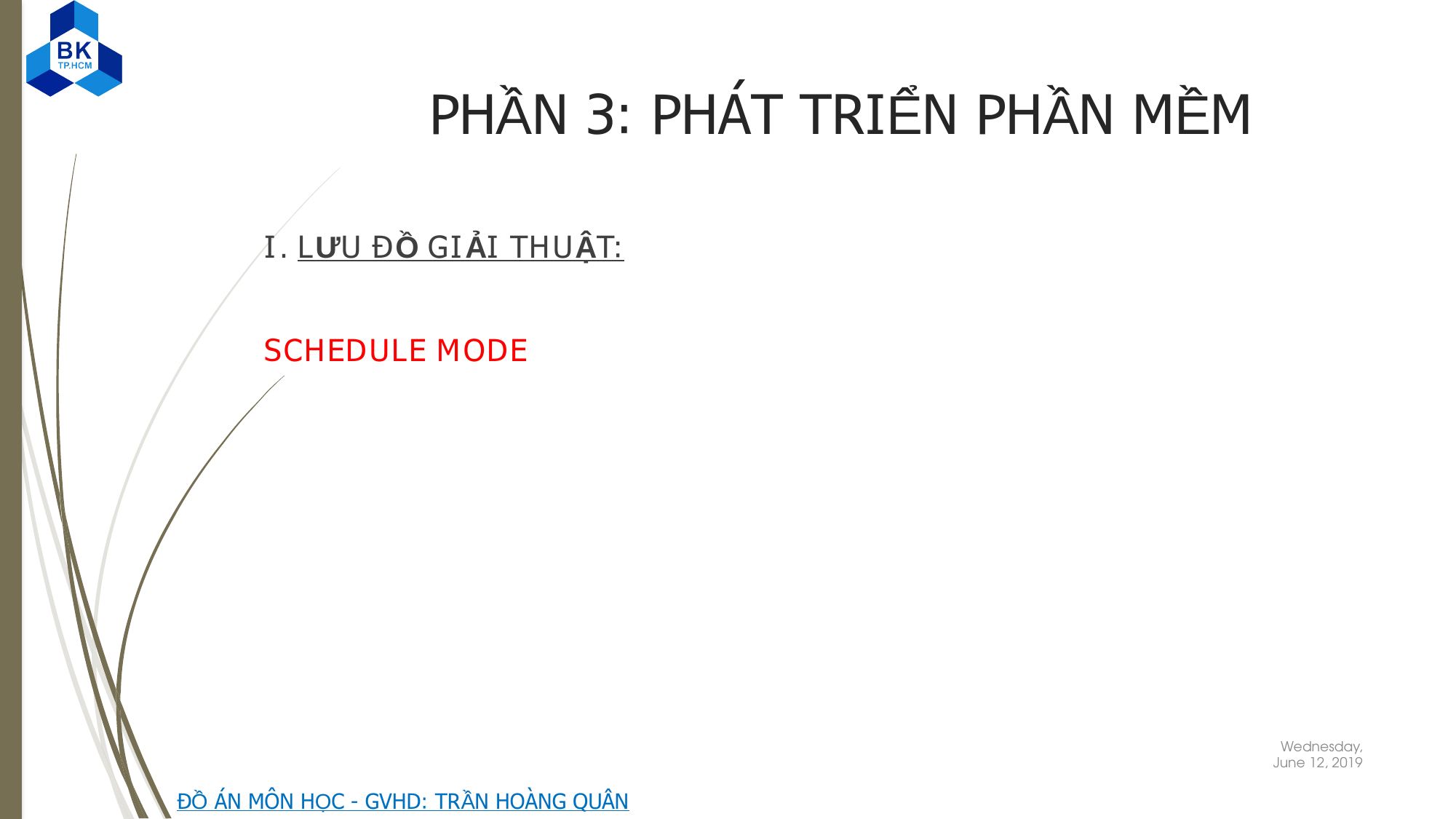

# PHẦN 3: PHÁT TRIỂN PHẦN MỀM
I. LƯU ĐỒ GIẢI THUẬT:

SCHEDULE MODE
Wednesday, June 12, 2019
ĐỒ ÁN MÔN HỌC - GVHD: TRẦN HOÀNG QUÂN